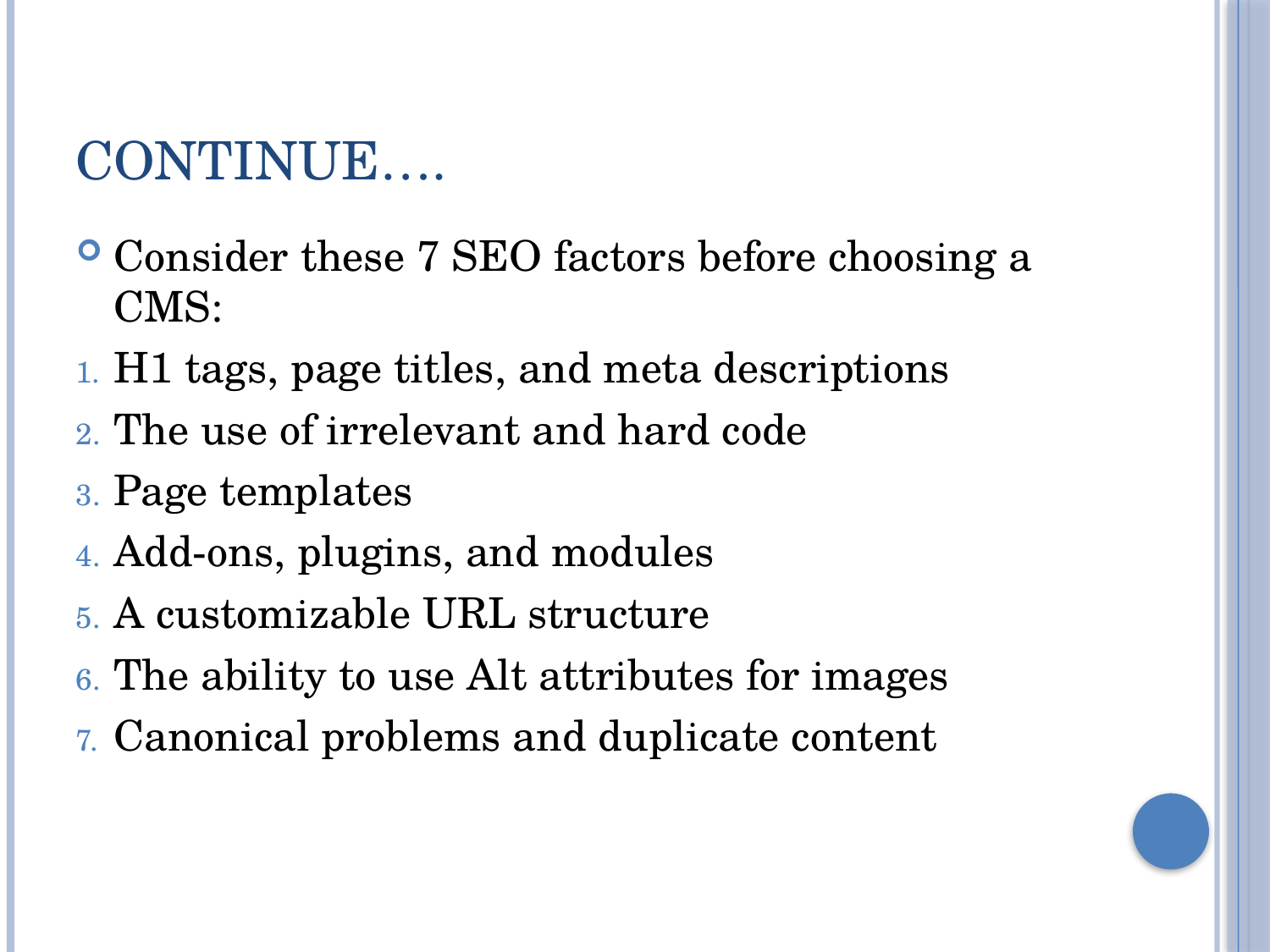

# Continue….
Consider these 7 SEO factors before choosing a CMS:
H1 tags, page titles, and meta descriptions
The use of irrelevant and hard code
Page templates
Add-ons, plugins, and modules
A customizable URL structure
The ability to use Alt attributes for images
Canonical problems and duplicate content